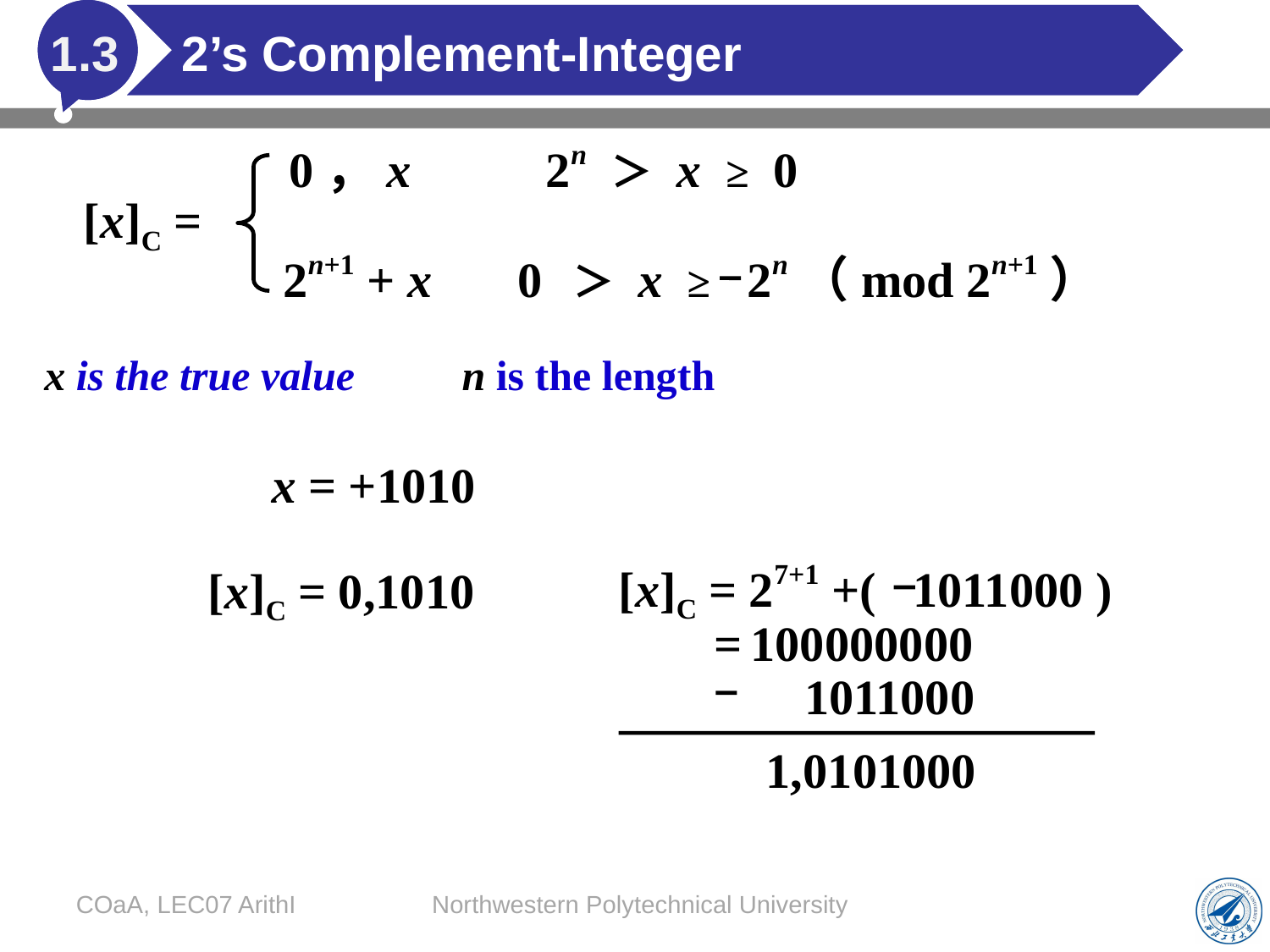

x =   1011000

# 2’s Complement-Integer
1.3
0，x           2n ＞ x  ≥  0

[x]C =
2n+1 + x       0  ＞ x  ≥   2n（mod 2n+1）

x is the true value
n is the length
x = +1010
[x]C = 27+1 +(   1011000 )

[x]C = 0,1010
=
100000000
1011000

1,0101000
COaA, LEC07 ArithI
Northwestern Polytechnical University
10